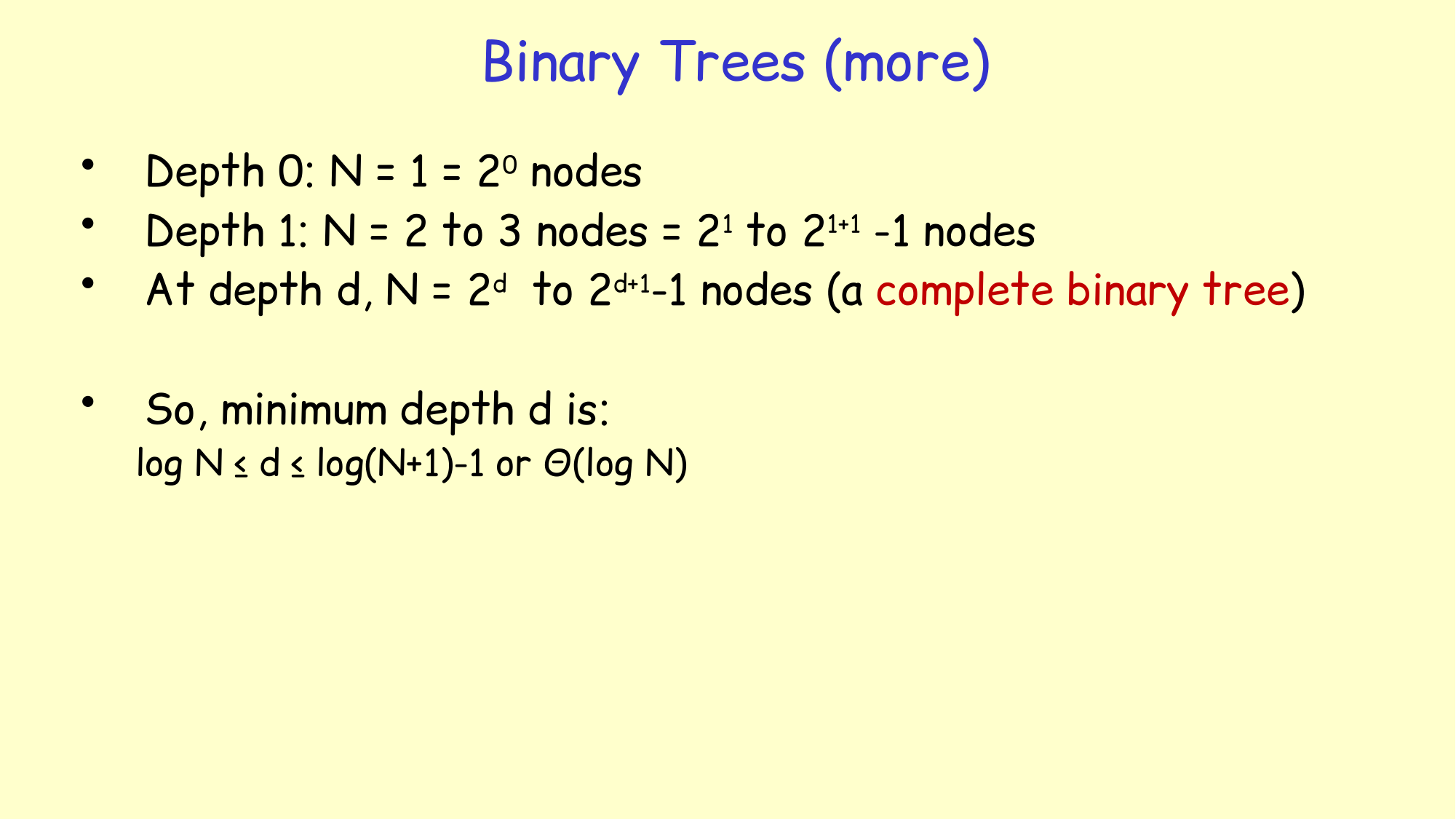

# Binary Trees (more)
Depth 0: N = 1 = 20 nodes
Depth 1: N = 2 to 3 nodes = 21 to 21+1 -1 nodes
At depth d, N = 2d  to 2d+1-1 nodes (a complete binary tree)

So, minimum depth d is:
log N ≤ d ≤ log(N+1)-1 or Θ(log N)